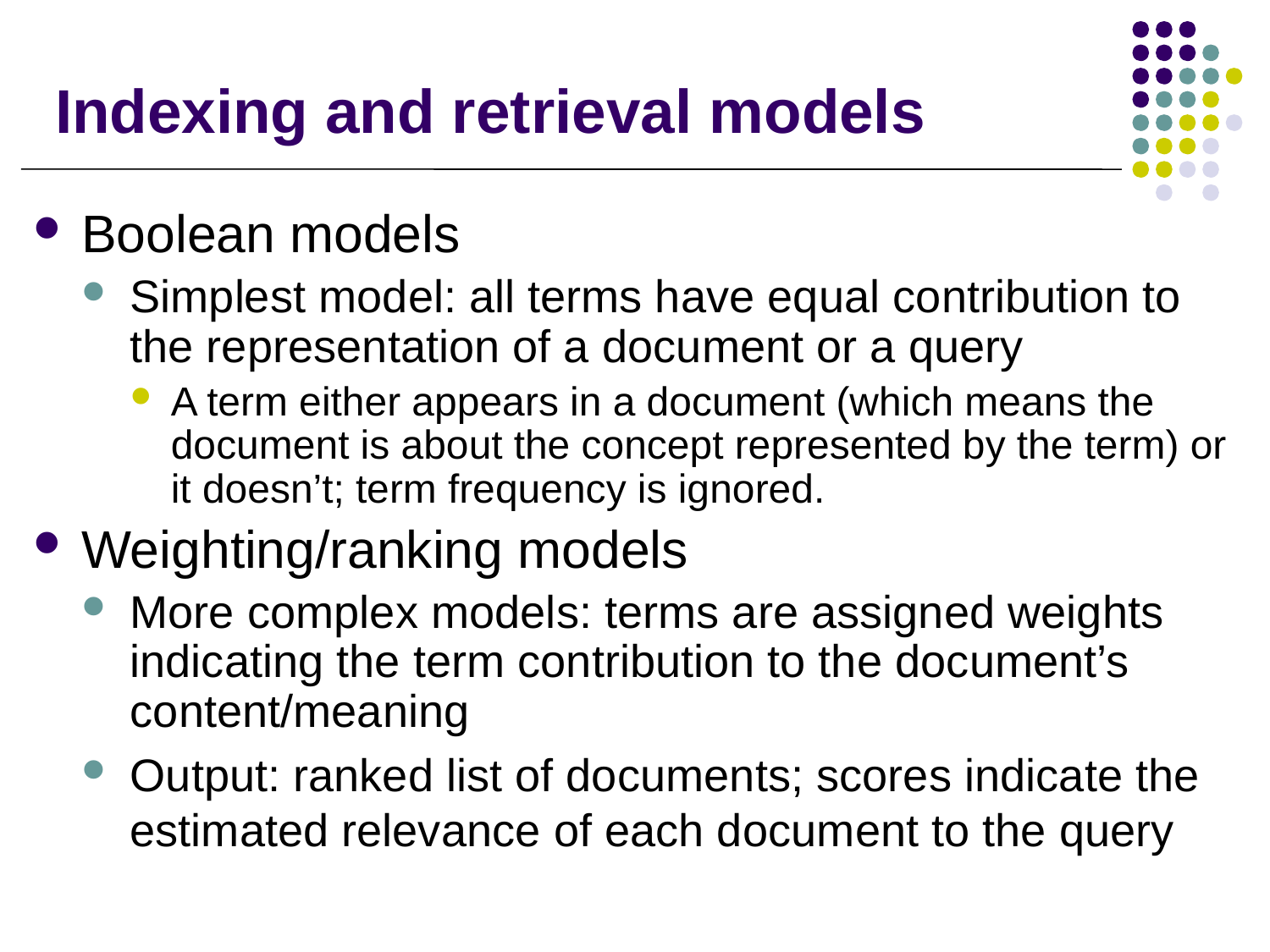

# Indexing and retrieval models
Boolean models
Simplest model: all terms have equal contribution to the representation of a document or a query
A term either appears in a document (which means the document is about the concept represented by the term) or it doesn’t; term frequency is ignored.
Weighting/ranking models
More complex models: terms are assigned weights indicating the term contribution to the document’s content/meaning
Output: ranked list of documents; scores indicate the estimated relevance of each document to the query